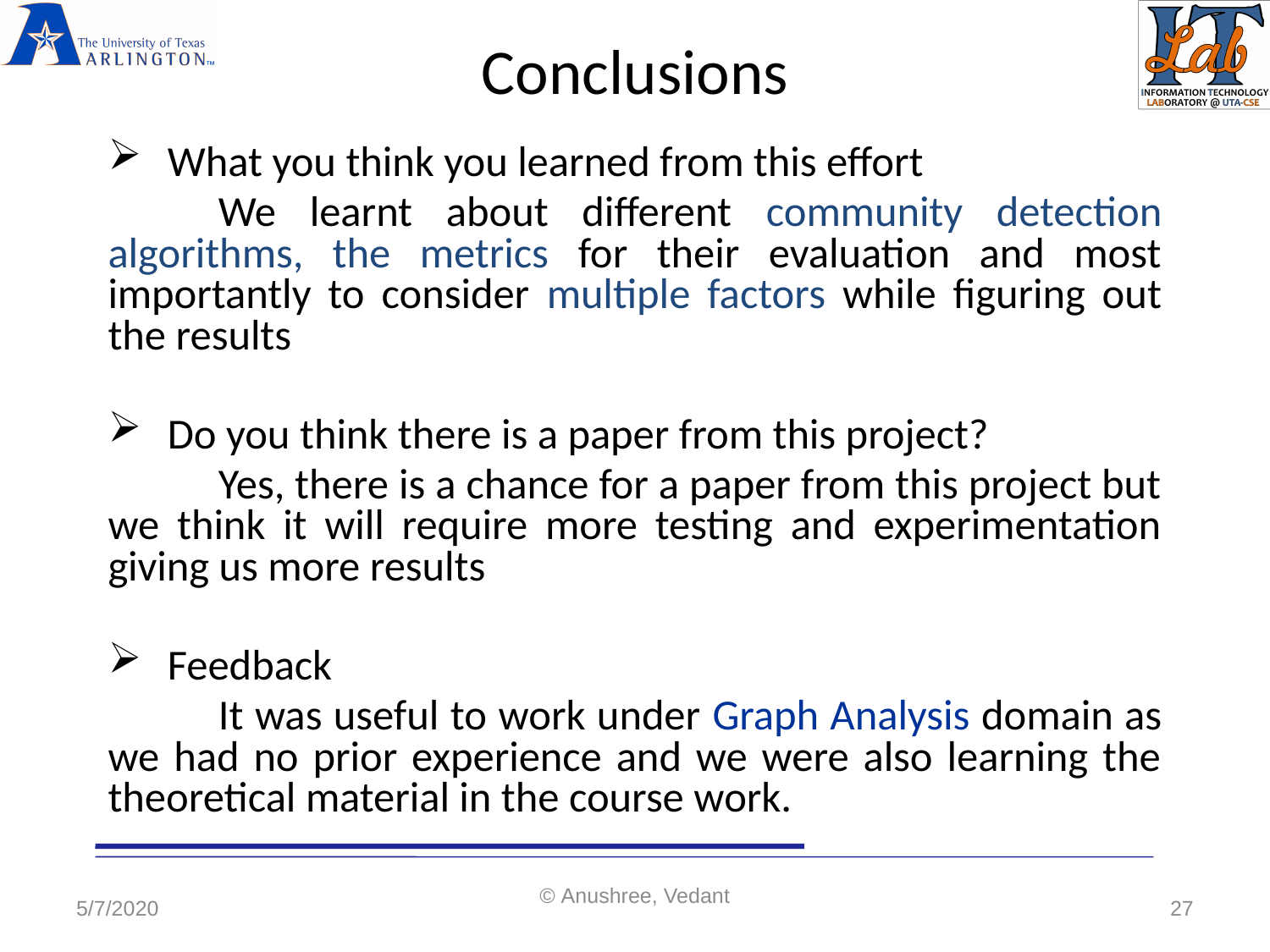

# Conclusions
What you think you learned from this effort
	We learnt about different community detection algorithms, the metrics for their evaluation and most importantly to consider multiple factors while figuring out the results

Do you think there is a paper from this project?
	Yes, there is a chance for a paper from this project but we think it will require more testing and experimentation giving us more results

Feedback
	It was useful to work under Graph Analysis domain as we had no prior experience and we were also learning the theoretical material in the course work.
5/7/2020
© Anushree, Vedant

27